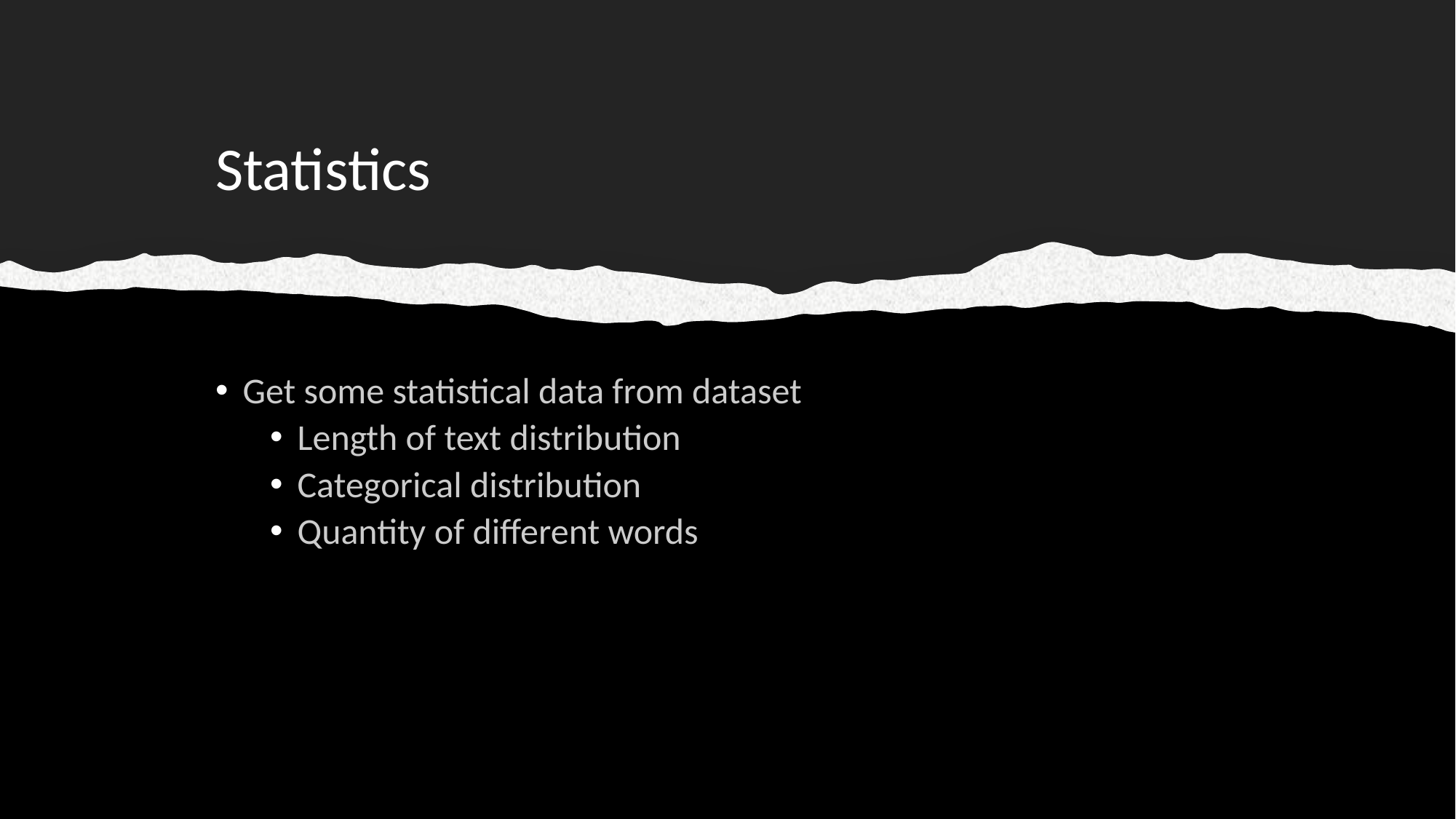

# Statistics

Get some statistical data from dataset
Length of text distribution
Categorical distribution
Quantity of different words